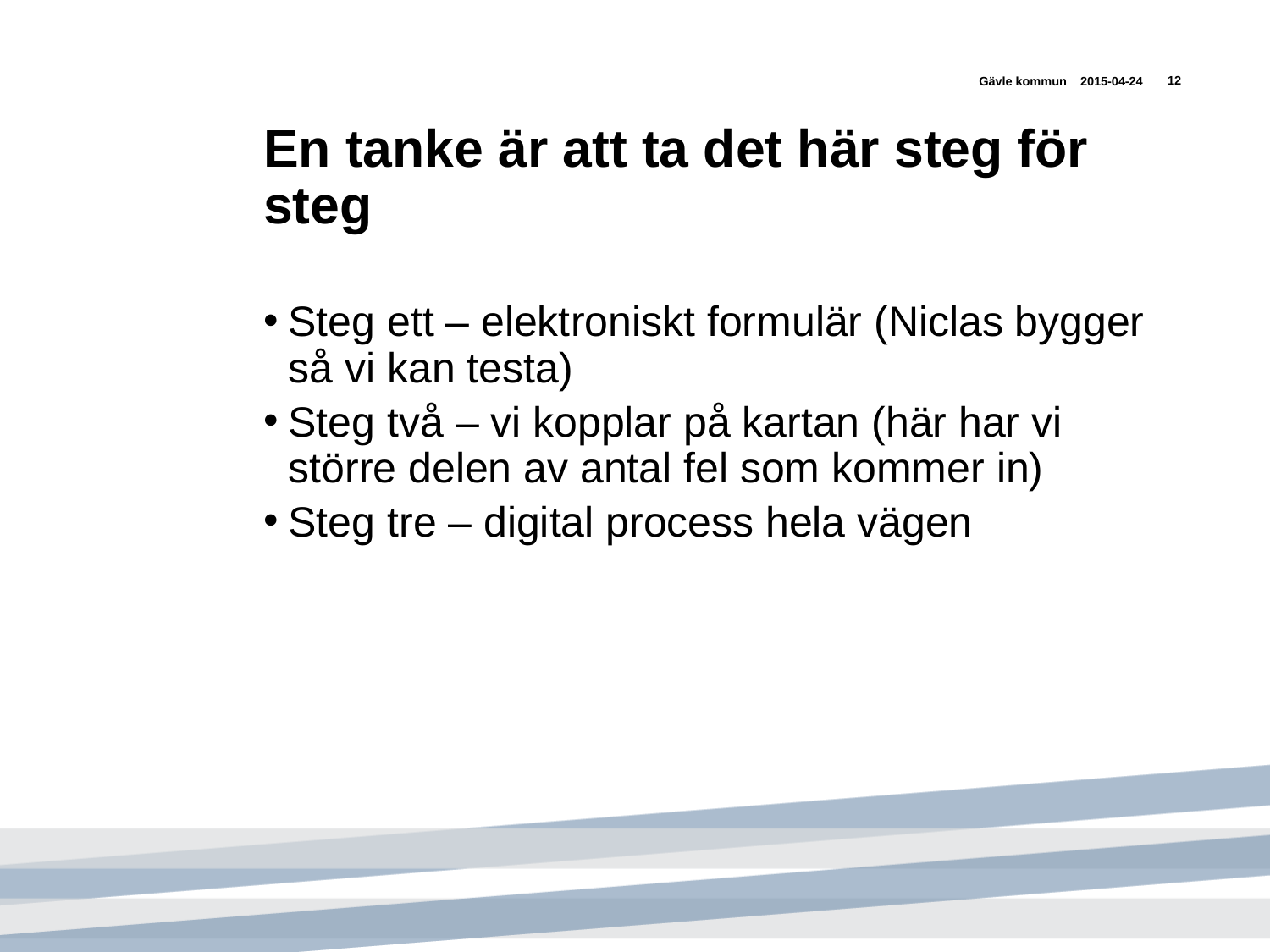

Gävle kommun
2015-04-24
12
# En tanke är att ta det här steg för steg
Steg ett – elektroniskt formulär (Niclas bygger så vi kan testa)
Steg två – vi kopplar på kartan (här har vi större delen av antal fel som kommer in)
Steg tre – digital process hela vägen